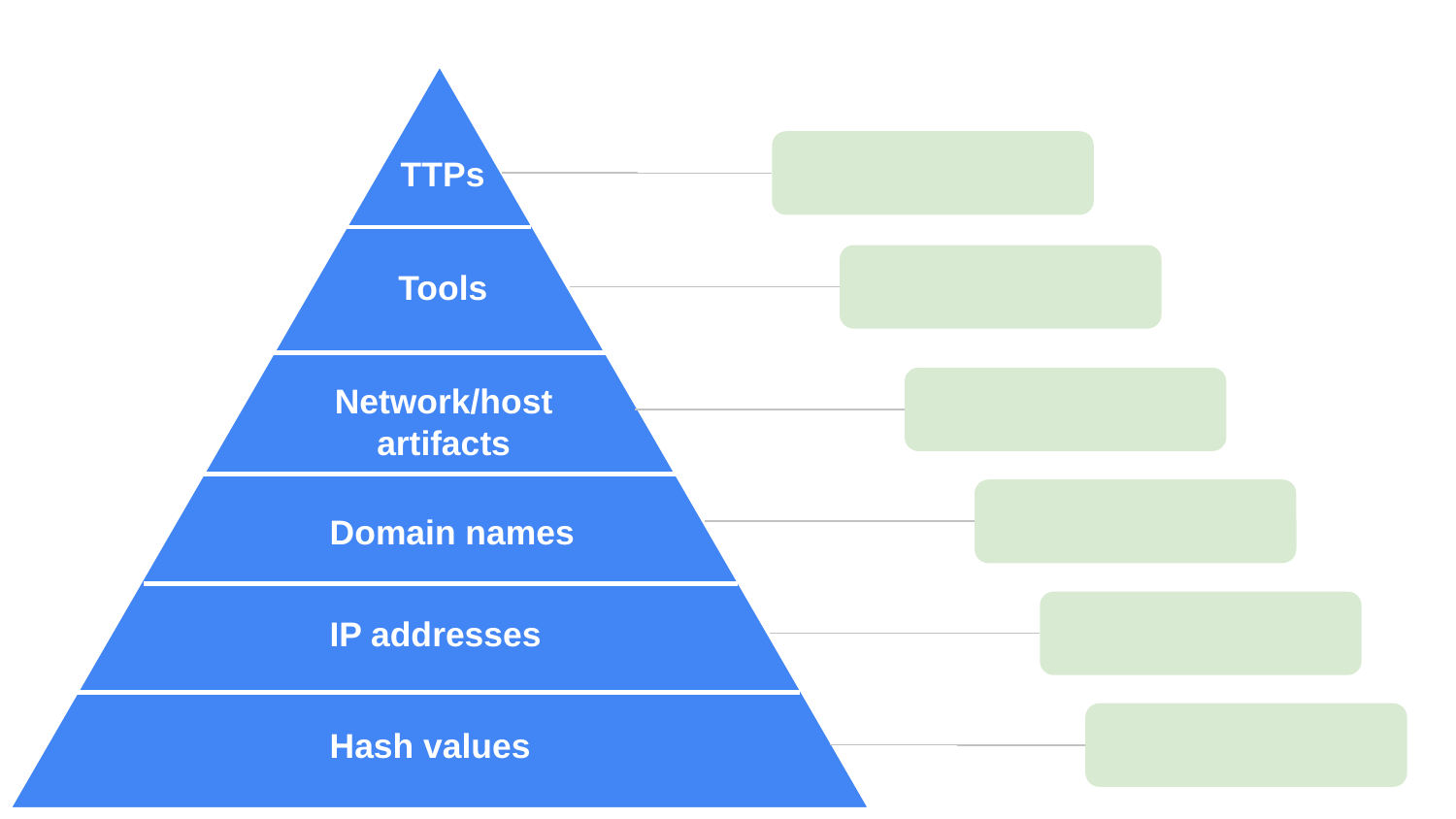

TTPs

Tools
Network/host artifacts

Domain names

IP addresses

Hash values